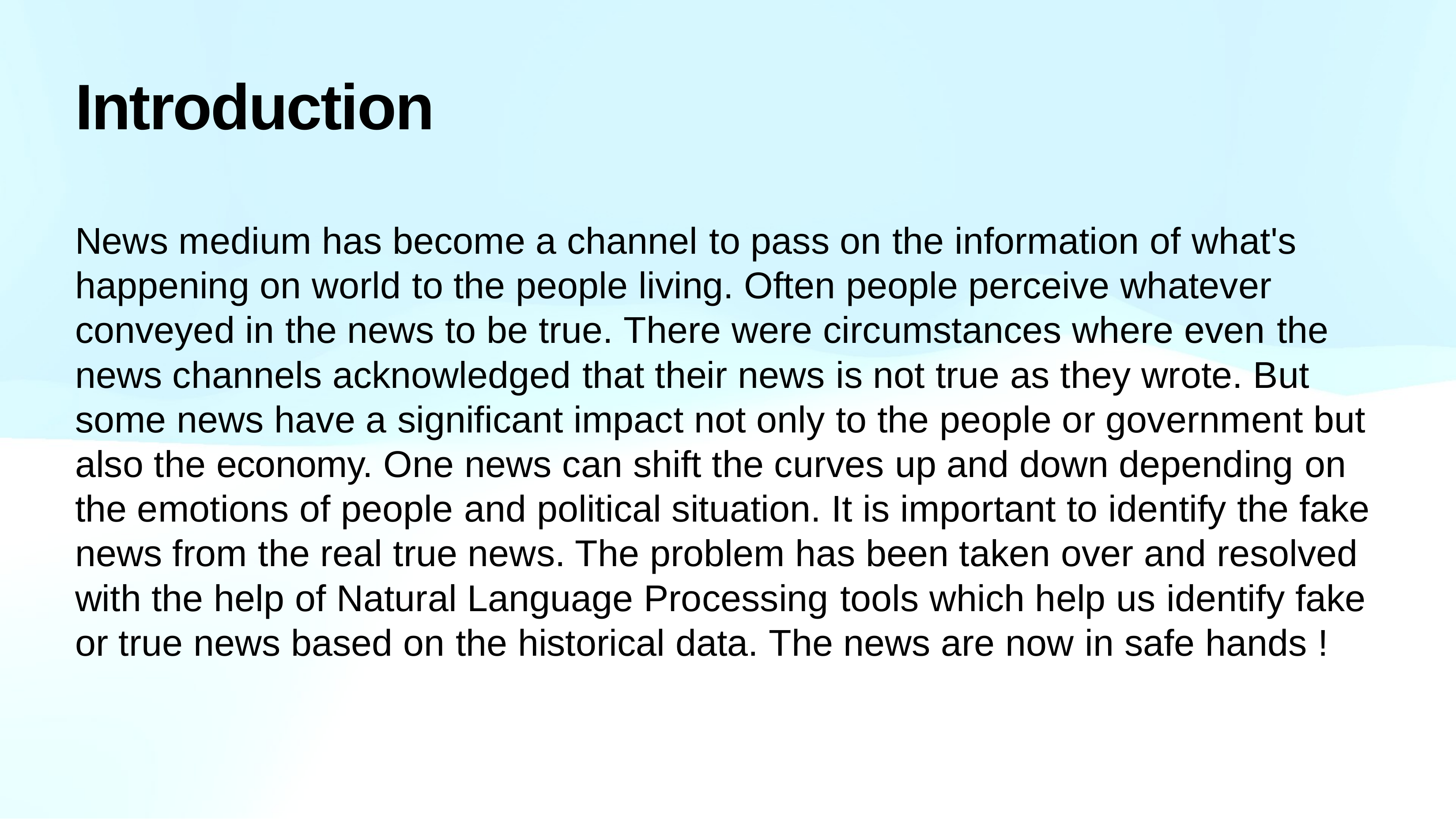

# Introduction
News medium has become a channel to pass on the information of what's  happening on world to the people living. Often people perceive whatever  conveyed in the news to be true. There were circumstances where even the  news channels acknowledged that their news is not true as they wrote. But  some news have a significant impact not only to the people or government but  also the economy. One news can shift the curves up and down depending on  the emotions of people and political situation. It is important to identify the fake  news from the real true news. The problem has been taken over and resolved  with the help of Natural Language Processing tools which help us identify fake  or true news based on the historical data. The news are now in safe hands !